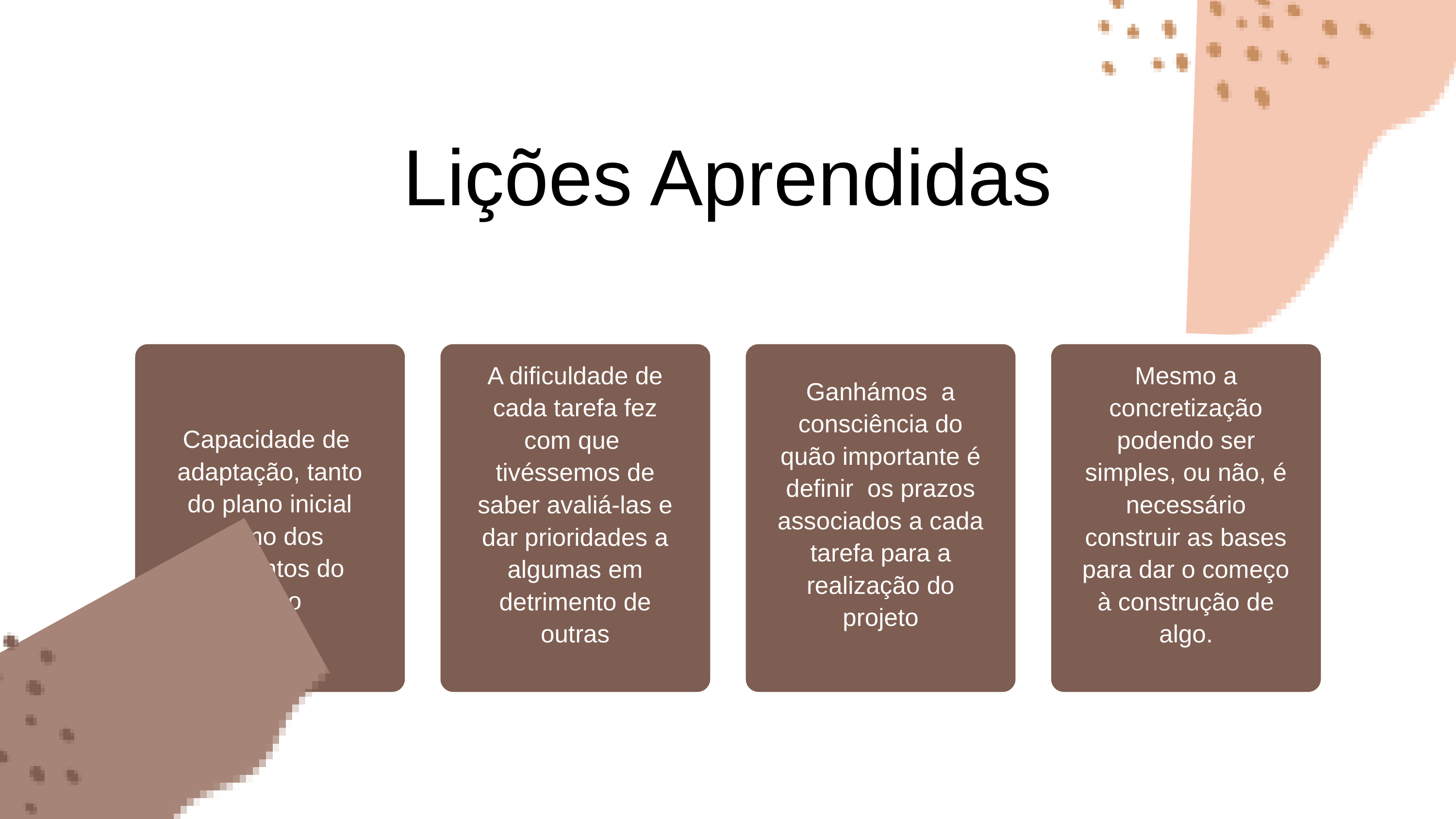

Lições Aprendidas

A dificuldade de cada tarefa fez com que  tivéssemos de saber avaliá-las e dar prioridades a algumas em detrimento de outras
Mesmo a concretização podendo ser simples, ou não, é necessário construir as bases para dar o começo à construção de algo.

Ganhámos  a consciência do quão importante é definir  os prazos associados a cada tarefa para a realização do projeto
Capacidade de  adaptação, tanto do plano inicial como dos elementos do grupo